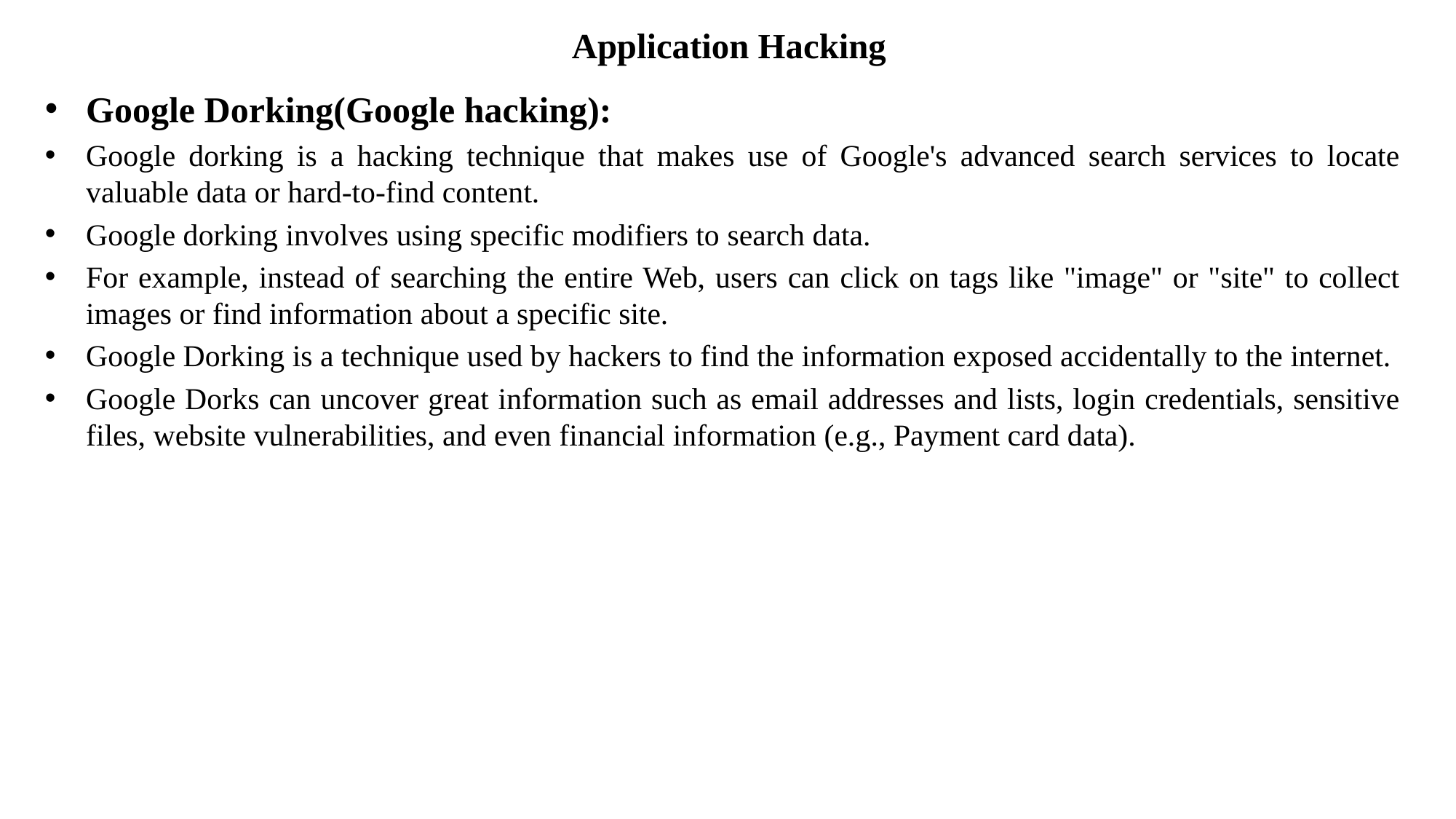

# Application Hacking
Google Dorking(Google hacking):
Google dorking is a hacking technique that makes use of Google's advanced search services to locate valuable data or hard-to-find content.
Google dorking involves using specific modifiers to search data.
For example, instead of searching the entire Web, users can click on tags like "image" or "site" to collect images or find information about a specific site.
Google Dorking is a technique used by hackers to find the information exposed accidentally to the internet.
Google Dorks can uncover great information such as email addresses and lists, login credentials, sensitive files, website vulnerabilities, and even financial information (e.g., Payment card data).